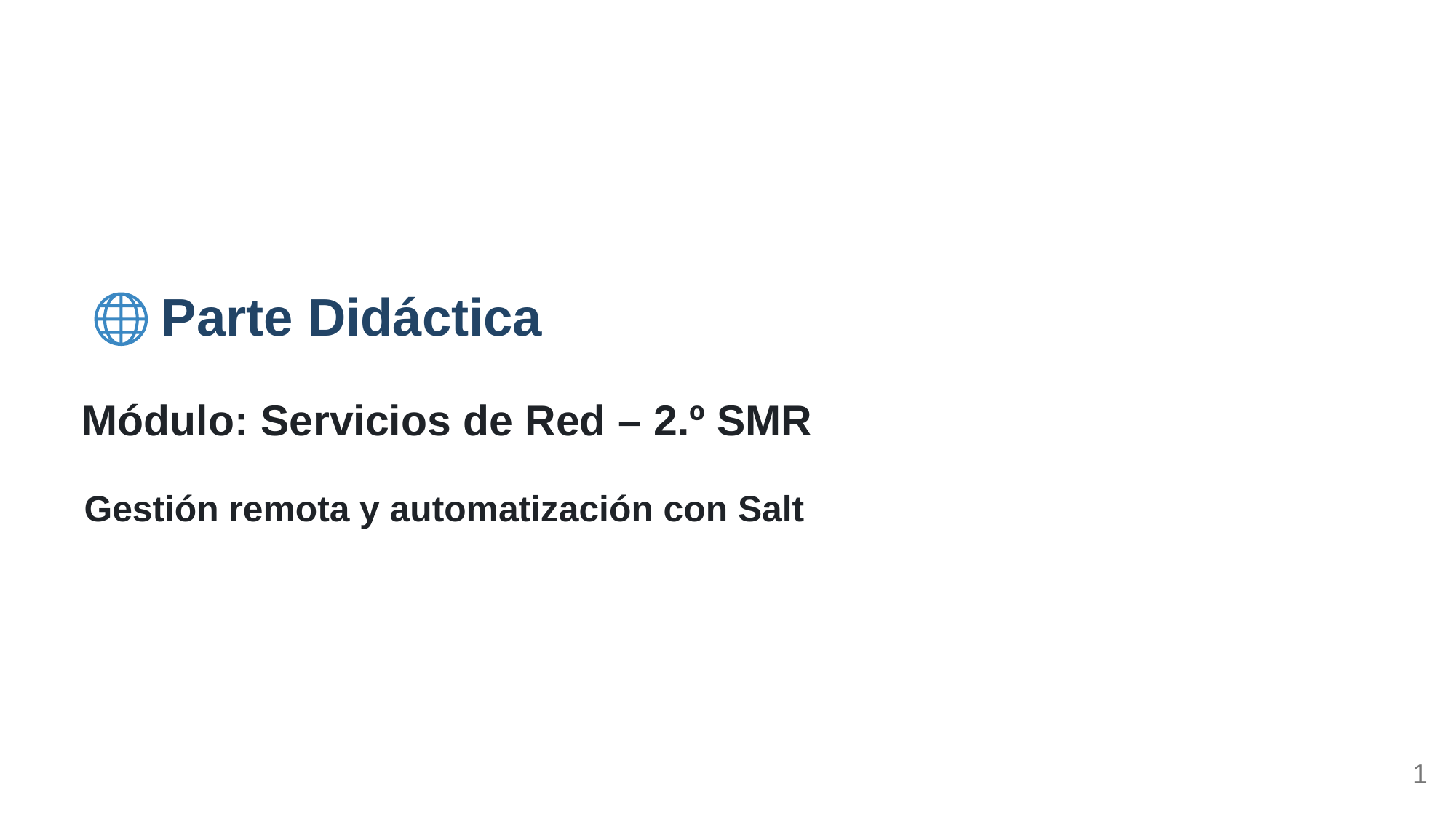

Parte Didáctica

Módulo: Servicios de Red – 2.º SMR
Gestión remota y automatización con Salt
1